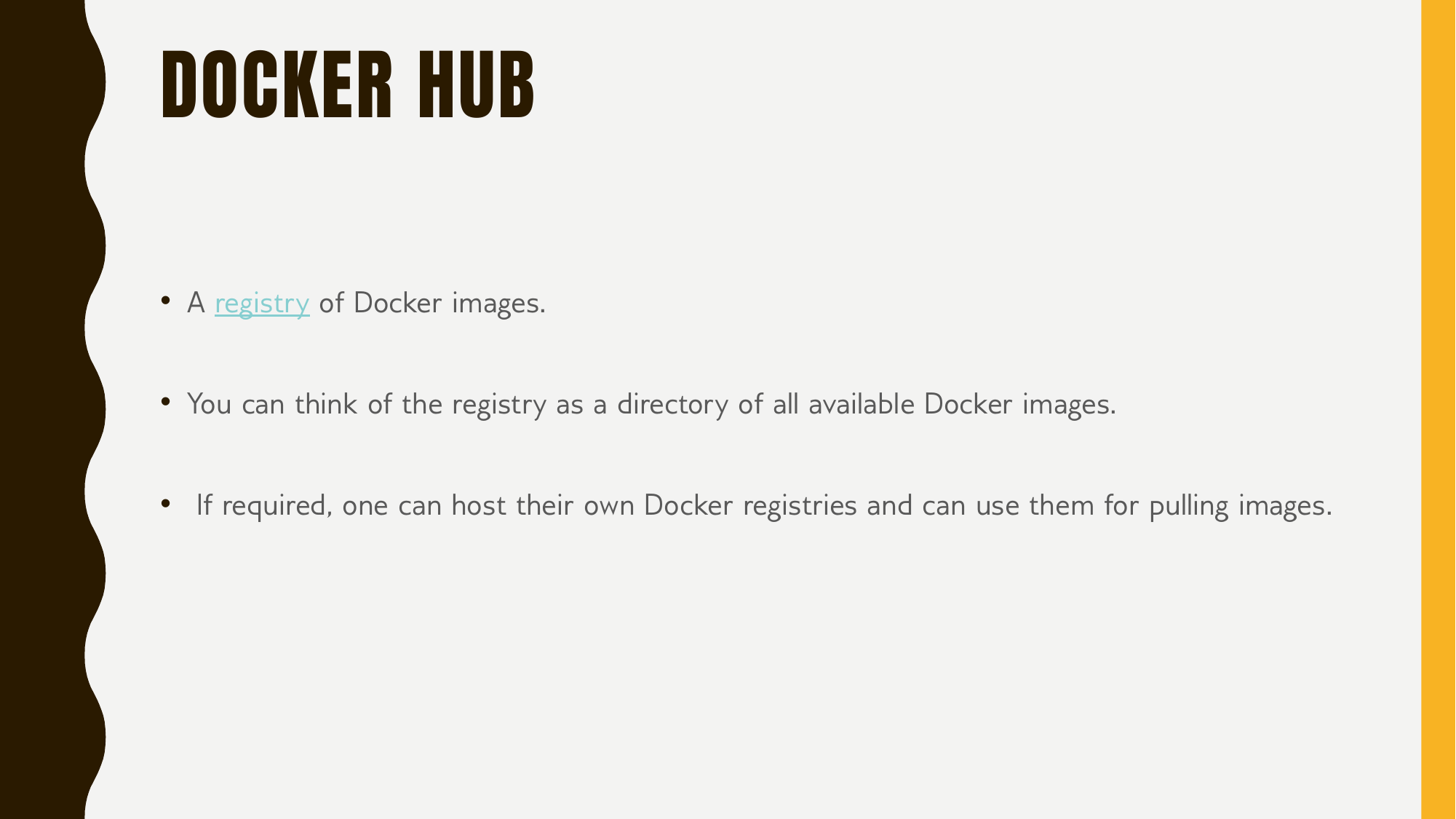

# Docker hub
A registry of Docker images.

You can think of the registry as a directory of all available Docker images.

 If required, one can host their own Docker registries and can use them for pulling images.